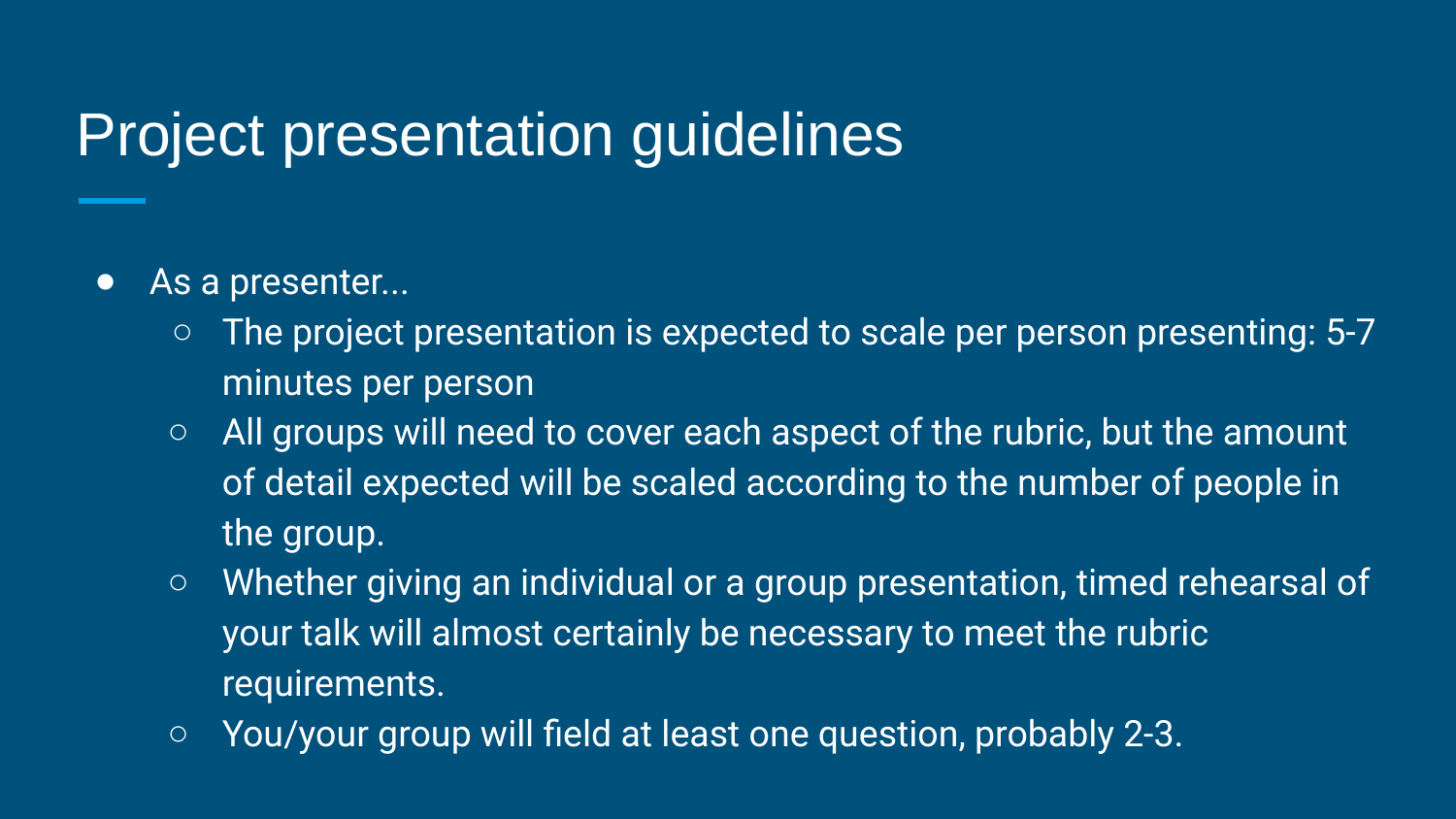

# Project presentation guidelines
As a presenter...
The project presentation is expected to scale per person presenting: 5-7 minutes per person
All groups will need to cover each aspect of the rubric, but the amount of detail expected will be scaled according to the number of people in the group.
Whether giving an individual or a group presentation, timed rehearsal of your talk will almost certainly be necessary to meet the rubric requirements.
You/your group will field at least one question, probably 2-3.